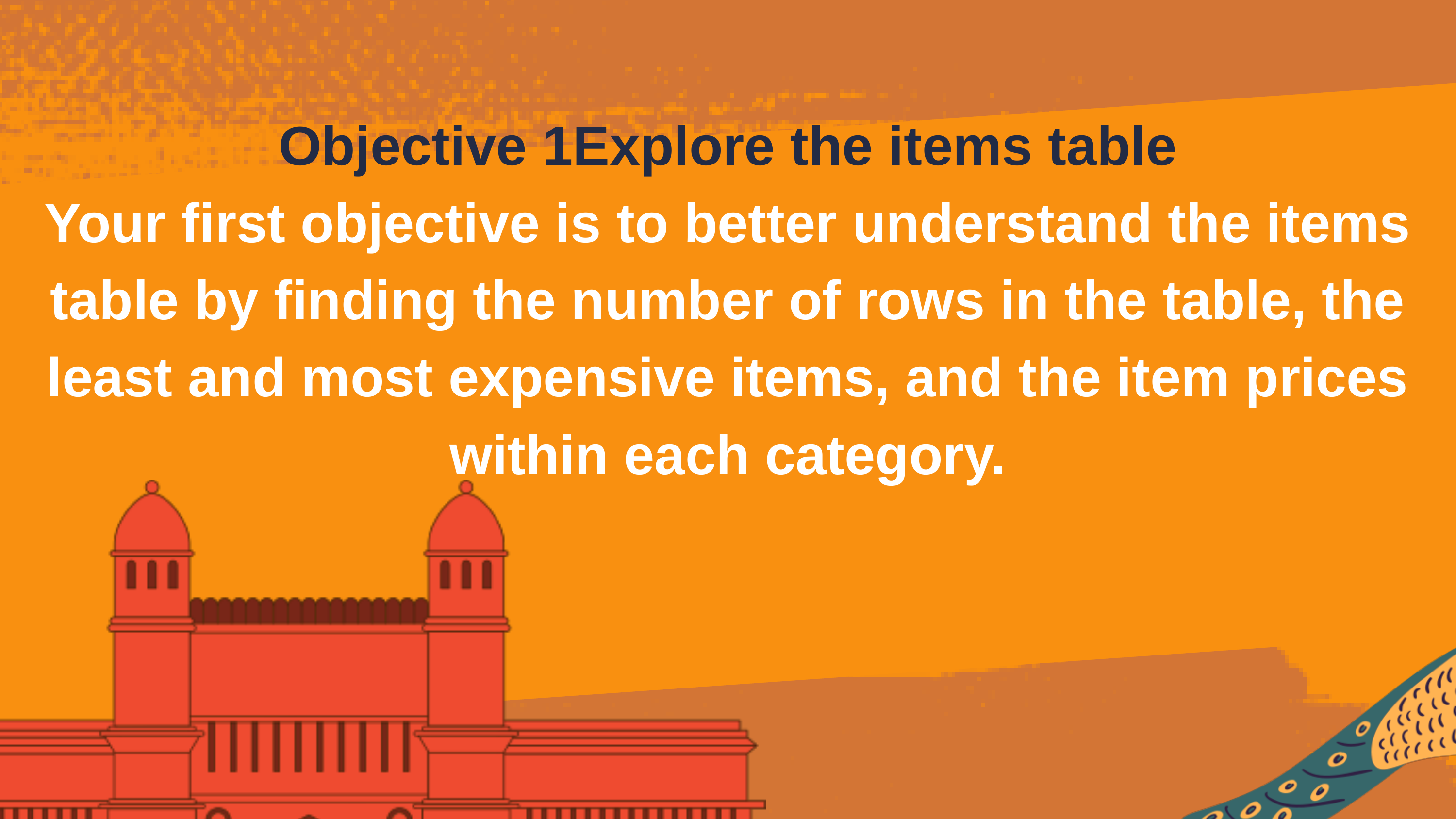

Objective 1Explore the items table
Your first objective is to better understand the items table by finding the number of rows in the table, the least and most expensive items, and the item prices within each category.